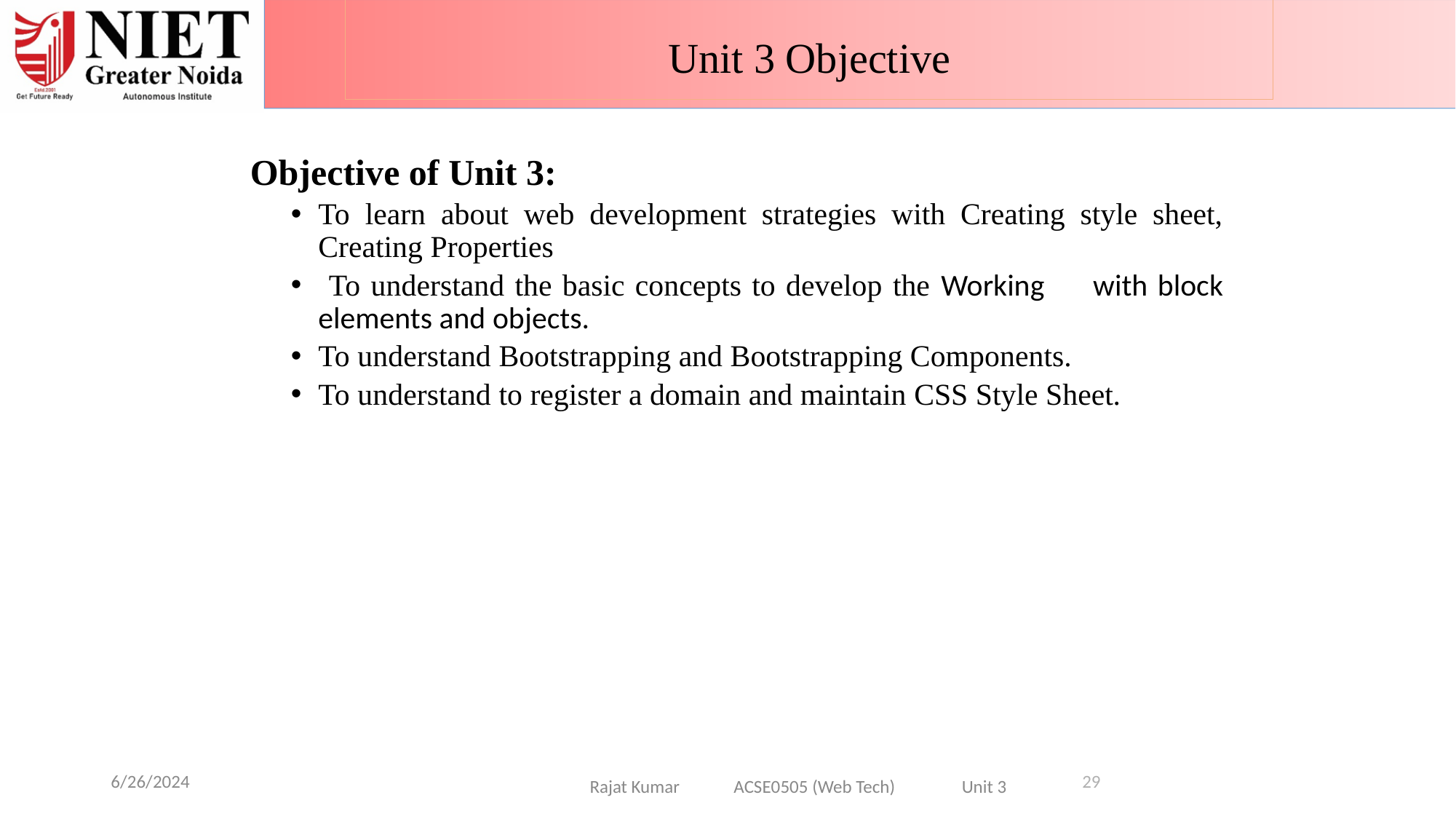

Unit 3 Objective

Objective of Unit 3:
To learn about web development strategies with Creating style sheet, Creating Properties
 To understand the basic concepts to develop the Working     with block elements and objects.
To understand Bootstrapping and Bootstrapping Components.
To understand to register a domain and maintain CSS Style Sheet.

6/26/2024
29
Rajat Kumar             ACSE0505 (Web Tech)                Unit 3